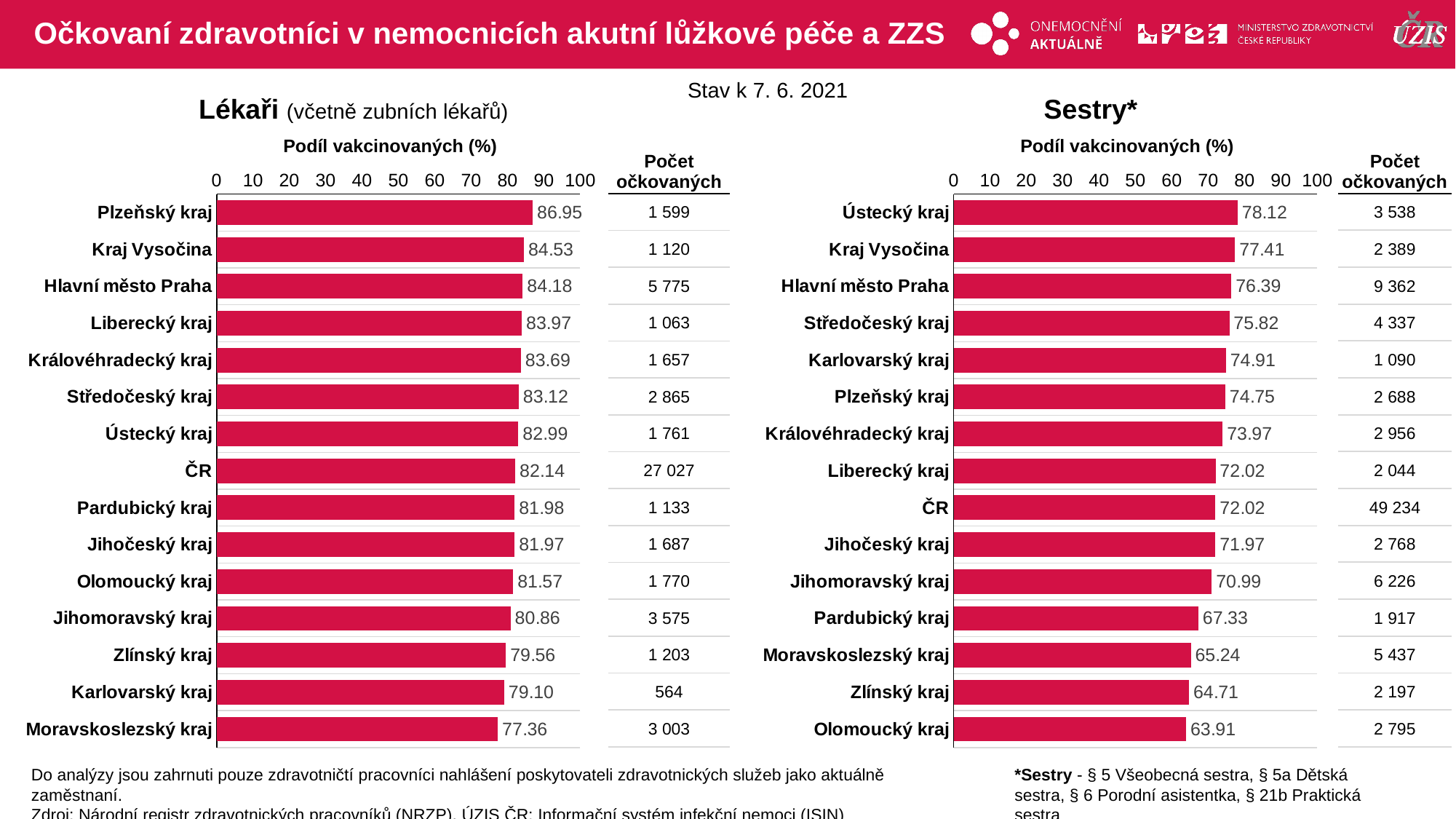

# Očkovaní zdravotníci v nemocnicích akutní lůžkové péče a ZZS
Stav k 7. 6. 2021
Lékaři (včetně zubních lékařů)
Sestry*
Podíl vakcinovaných (%)
Podíl vakcinovaných (%)
| Počet očkovaných |
| --- |
| 3 538 |
| 2 389 |
| 9 362 |
| 4 337 |
| 1 090 |
| 2 688 |
| 2 956 |
| 2 044 |
| 49 234 |
| 2 768 |
| 6 226 |
| 1 917 |
| 5 437 |
| 2 197 |
| 2 795 |
| Počet očkovaných |
| --- |
| 1 599 |
| 1 120 |
| 5 775 |
| 1 063 |
| 1 657 |
| 2 865 |
| 1 761 |
| 27 027 |
| 1 133 |
| 1 687 |
| 1 770 |
| 3 575 |
| 1 203 |
| 564 |
| 3 003 |

### Chart

| Category | % |
|---|---|
| Plzeňský kraj | 86.94943 |
| Kraj Vysočina | 84.5283 |
| Hlavní město Praha | 84.18367 |
| Liberecký kraj | 83.96524 |
| Královéhradecký kraj | 83.68687 |
| Středočeský kraj | 83.11575 |
| Ústecký kraj | 82.98775 |
| ČR | 82.13645 |
| Pardubický kraj | 81.98263 |
| Jihočeský kraj | 81.97279 |
| Olomoucký kraj | 81.56682 |
| Jihomoravský kraj | 80.86406 |
| Zlínský kraj | 79.56349 |
| Karlovarský kraj | 79.10238 |
| Moravskoslezský kraj | 77.35703 |

### Chart

| Category | % |
|---|---|
| Ústecký kraj | 78.11879 |
| Kraj Vysočina | 77.41413 |
| Hlavní město Praha | 76.38708 |
| Středočeský kraj | 75.82168 |
| Karlovarský kraj | 74.91409 |
| Plzeňský kraj | 74.74972 |
| Královéhradecký kraj | 73.97397 |
| Liberecký kraj | 72.02255 |
| ČR | 72.01849 |
| Jihočeský kraj | 71.97088 |
| Jihomoravský kraj | 70.99202 |
| Pardubický kraj | 67.33404 |
| Moravskoslezský kraj | 65.23878 |
| Zlínský kraj | 64.71281 |
| Olomoucký kraj | 63.91493 |
Do analýzy jsou zahrnuti pouze zdravotničtí pracovníci nahlášení poskytovateli zdravotnických služeb jako aktuálně zaměstnaní.
Zdroj: Národní registr zdravotnických pracovníků (NRZP), ÚZIS ČR; Informační systém infekční nemoci (ISIN)
*Sestry - § 5 Všeobecná sestra, § 5a Dětská sestra, § 6 Porodní asistentka, § 21b Praktická sestra